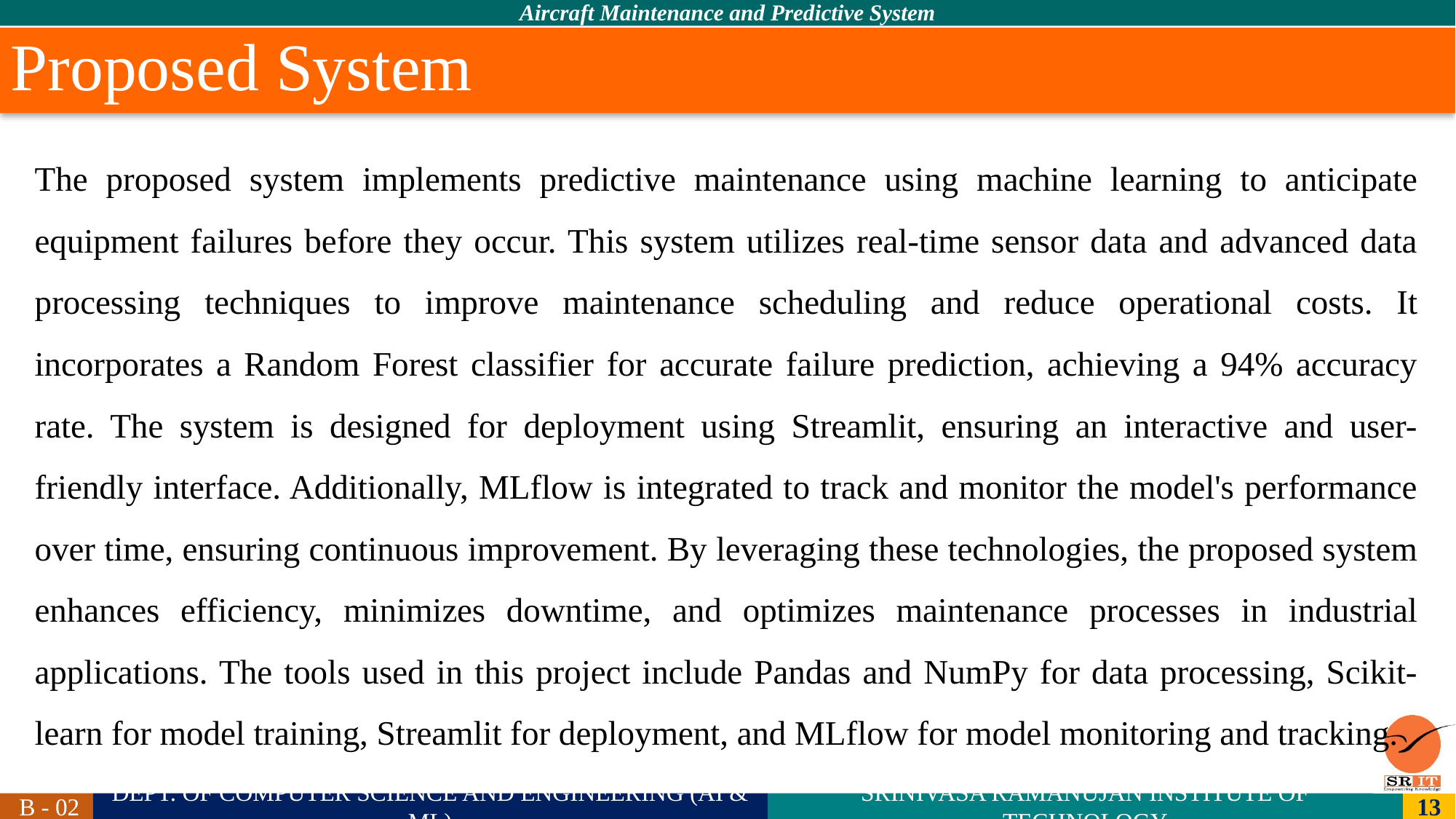

# Proposed System
The proposed system implements predictive maintenance using machine learning to anticipate equipment failures before they occur. This system utilizes real-time sensor data and advanced data processing techniques to improve maintenance scheduling and reduce operational costs. It incorporates a Random Forest classifier for accurate failure prediction, achieving a 94% accuracy rate. The system is designed for deployment using Streamlit, ensuring an interactive and user-friendly interface. Additionally, MLflow is integrated to track and monitor the model's performance over time, ensuring continuous improvement. By leveraging these technologies, the proposed system enhances efficiency, minimizes downtime, and optimizes maintenance processes in industrial applications. The tools used in this project include Pandas and NumPy for data processing, Scikit-learn for model training, Streamlit for deployment, and MLflow for model monitoring and tracking.